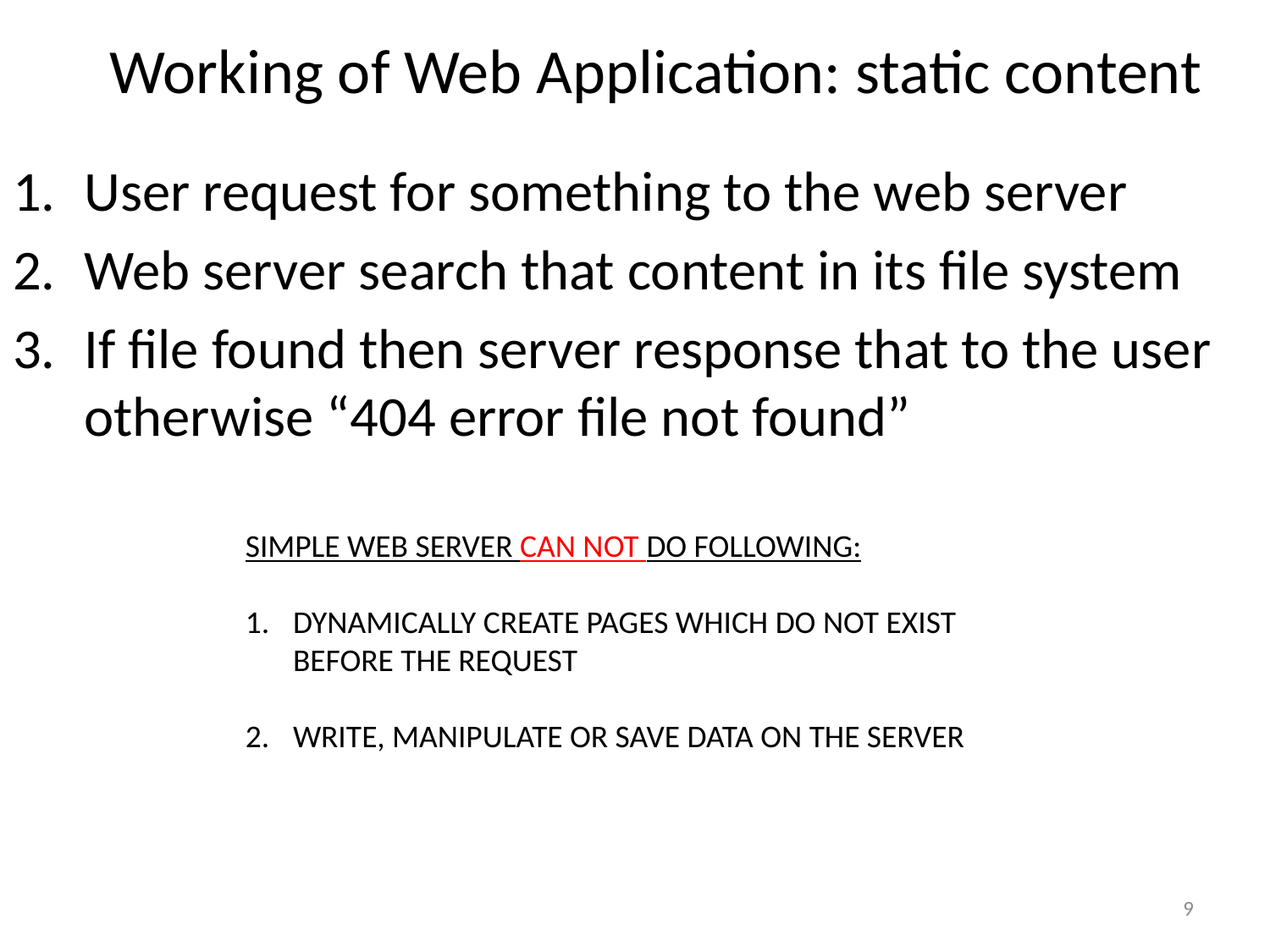

# Working of Web Application: static content
User request for something to the web server
Web server search that content in its file system
If file found then server response that to the user otherwise “404 error file not found”
Simple Web server CAN NOT Do following:

Dynamically create pages which do not exist before the request

Write, manipulate or save data on the server

9